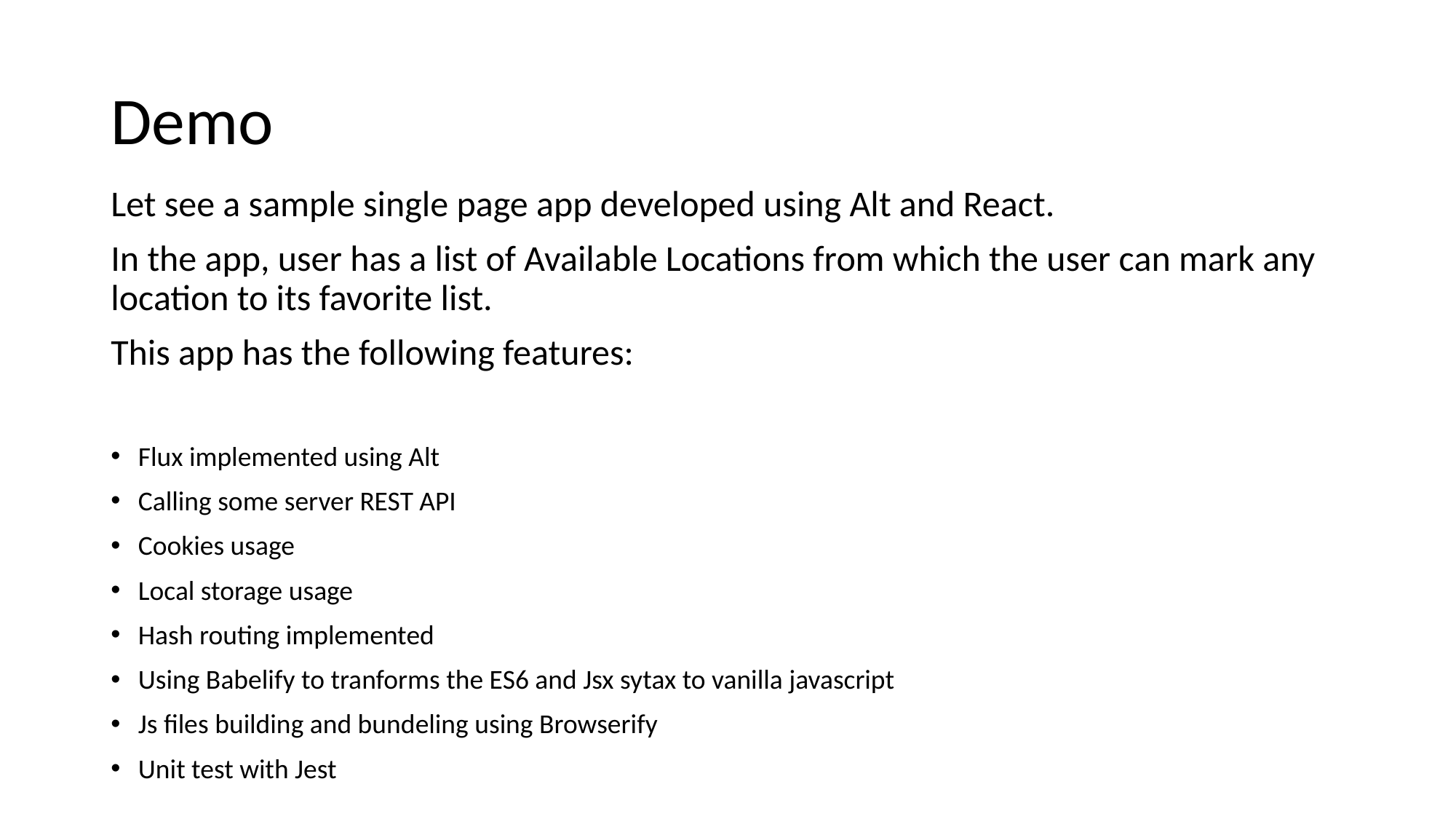

# Demo
Let see a sample single page app developed using Alt and React.
In the app, user has a list of Available Locations from which the user can mark any location to its favorite list.
This app has the following features:

Flux implemented using Alt
Calling some server REST API
Cookies usage
Local storage usage
Hash routing implemented
Using Babelify to tranforms the ES6 and Jsx sytax to vanilla javascript
Js files building and bundeling using Browserify
Unit test with Jest